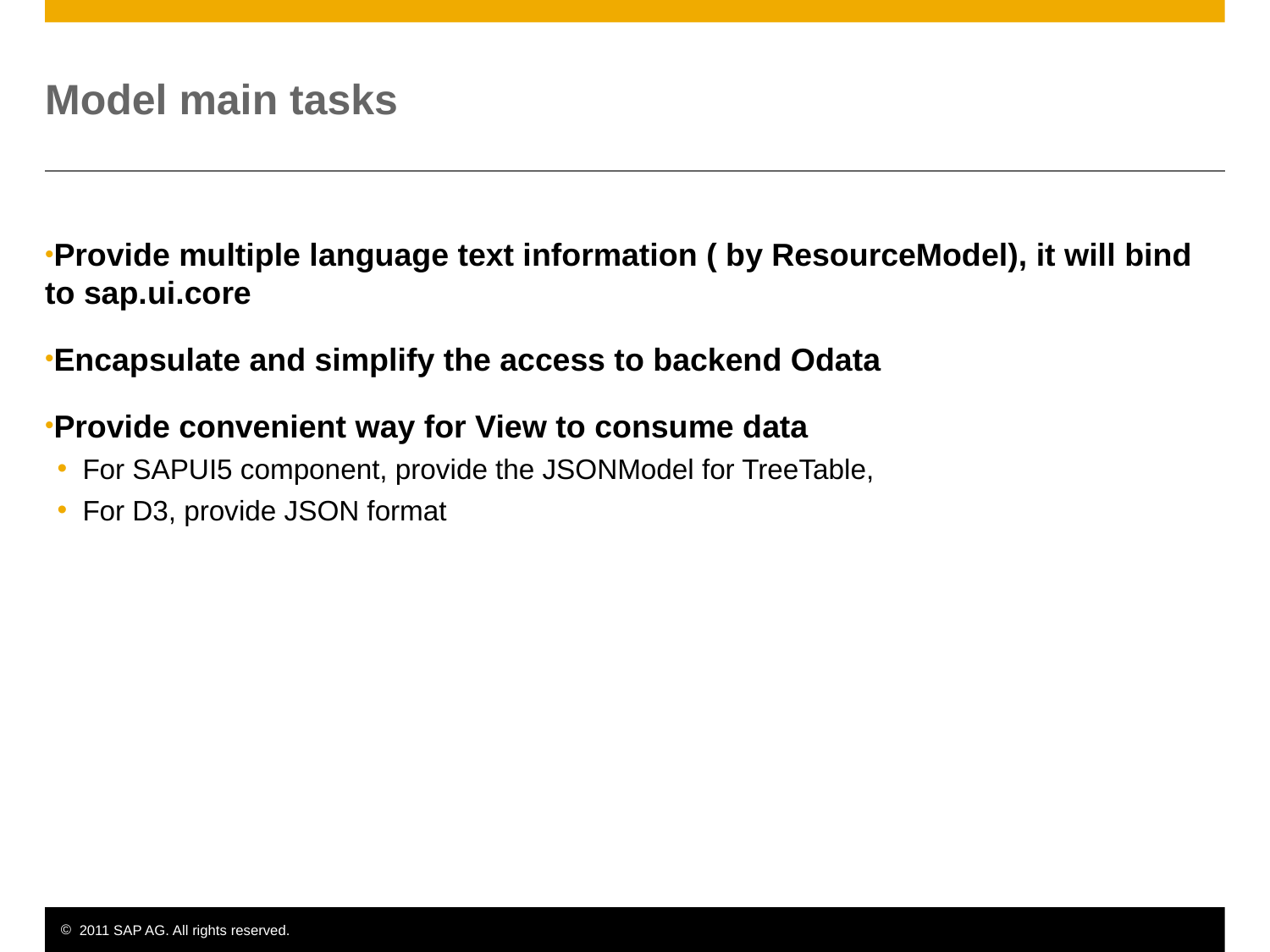

# Model main tasks
Provide multiple language text information ( by ResourceModel), it will bind to sap.ui.core
Encapsulate and simplify the access to backend Odata
Provide convenient way for View to consume data
For SAPUI5 component, provide the JSONModel for TreeTable,
For D3, provide JSON format